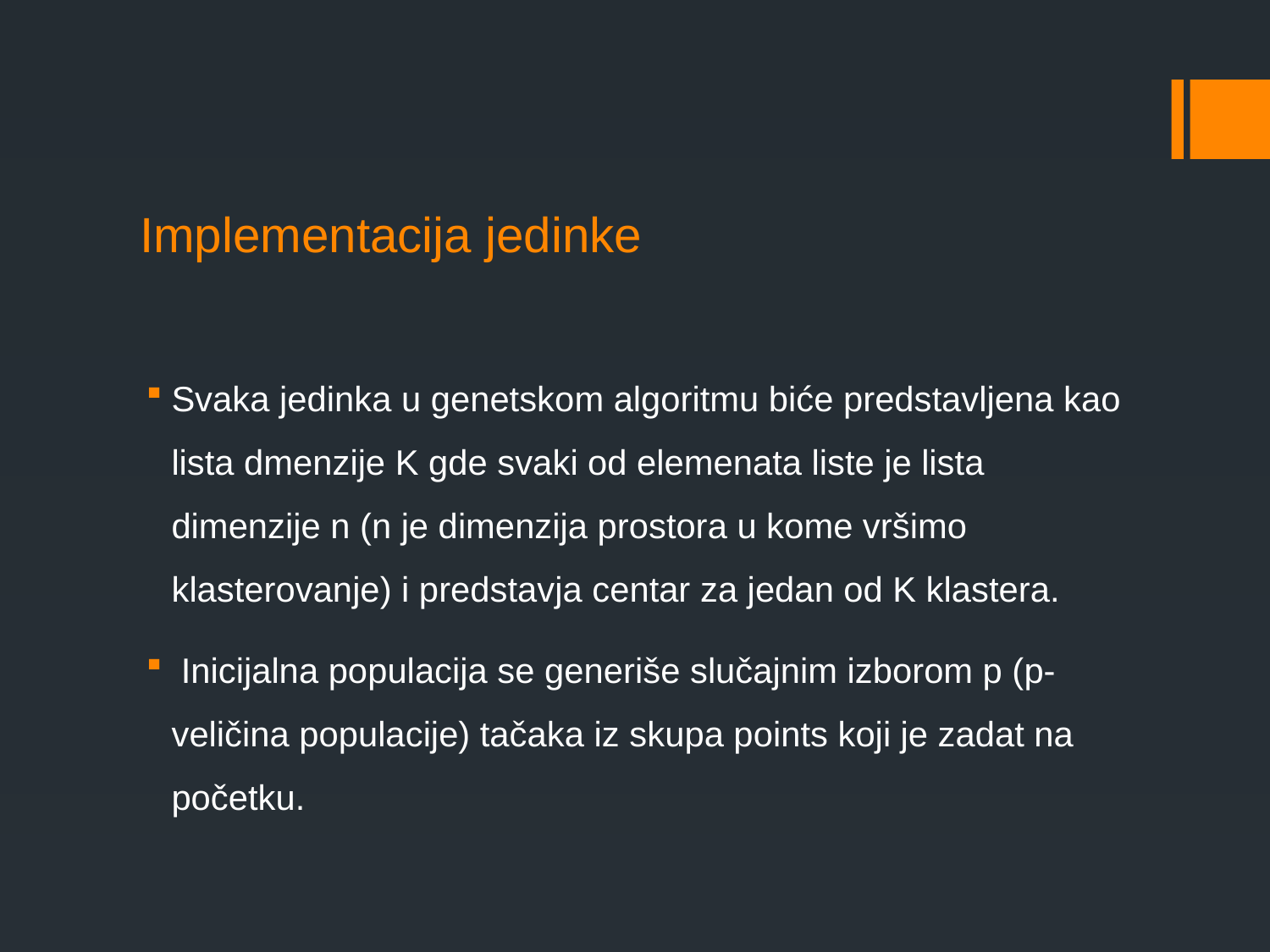

# Implementacija jedinke
Svaka jedinka u genetskom algoritmu biće predstavljena kao lista dmenzije K gde svaki od elemenata liste je lista dimenzije n (n je dimenzija prostora u kome vršimo klasterovanje) i predstavja centar za jedan od K klastera.
 Inicijalna populacija se generiše slučajnim izborom p (p-veličina populacije) tačaka iz skupa points koji je zadat na početku.